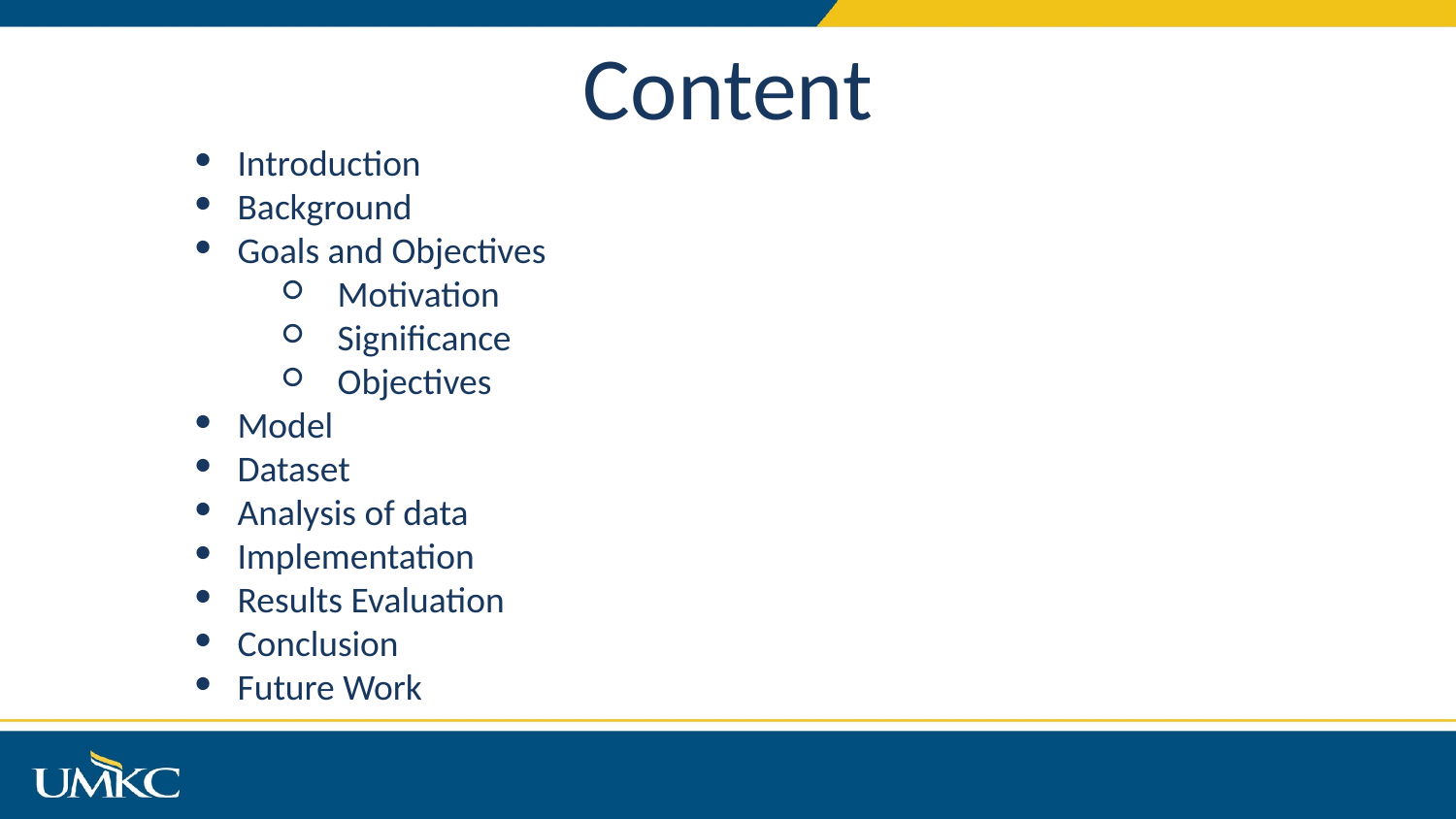

Content
Introduction
Background
Goals and Objectives
Motivation
Significance
Objectives
Model
Dataset
Analysis of data
Implementation
Results Evaluation
Conclusion
Future Work